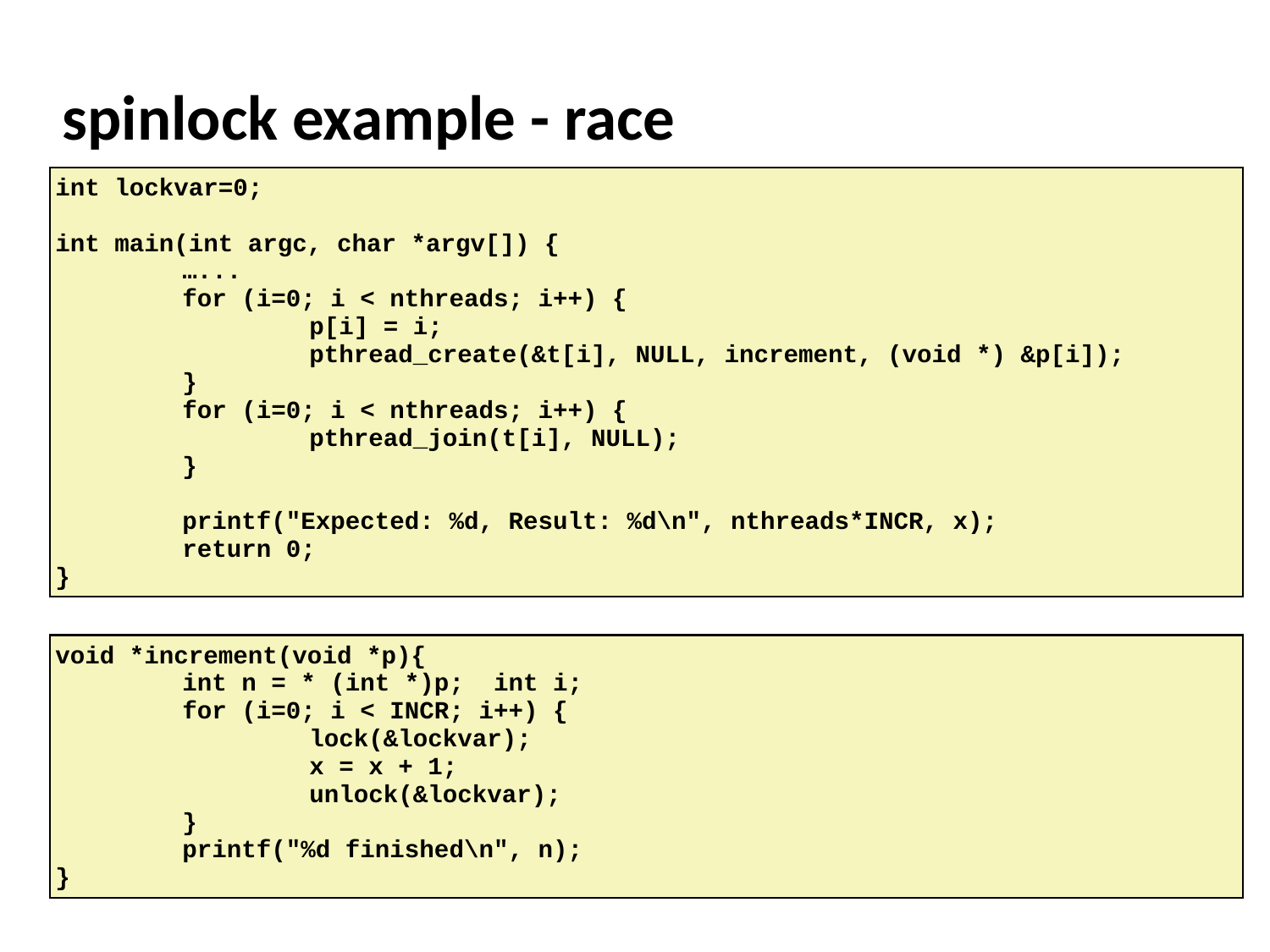

# spinlock example - race
int lockvar=0;

int main(int argc, char *argv[]) {
	…...
	for (i=0; i < nthreads; i++) {
		p[i] = i;
		pthread_create(&t[i], NULL, increment, (void *) &p[i]);
	}
	for (i=0; i < nthreads; i++) {
		pthread_join(t[i], NULL);
	}

	printf("Expected: %d, Result: %d\n", nthreads*INCR, x);
	return 0;
}
void *increment(void *p){
	int n = * (int *)p;  int i;
	for (i=0; i < INCR; i++) {
		lock(&lockvar);
		x = x + 1;
		unlock(&lockvar);
	}
	printf("%d finished\n", n);
}